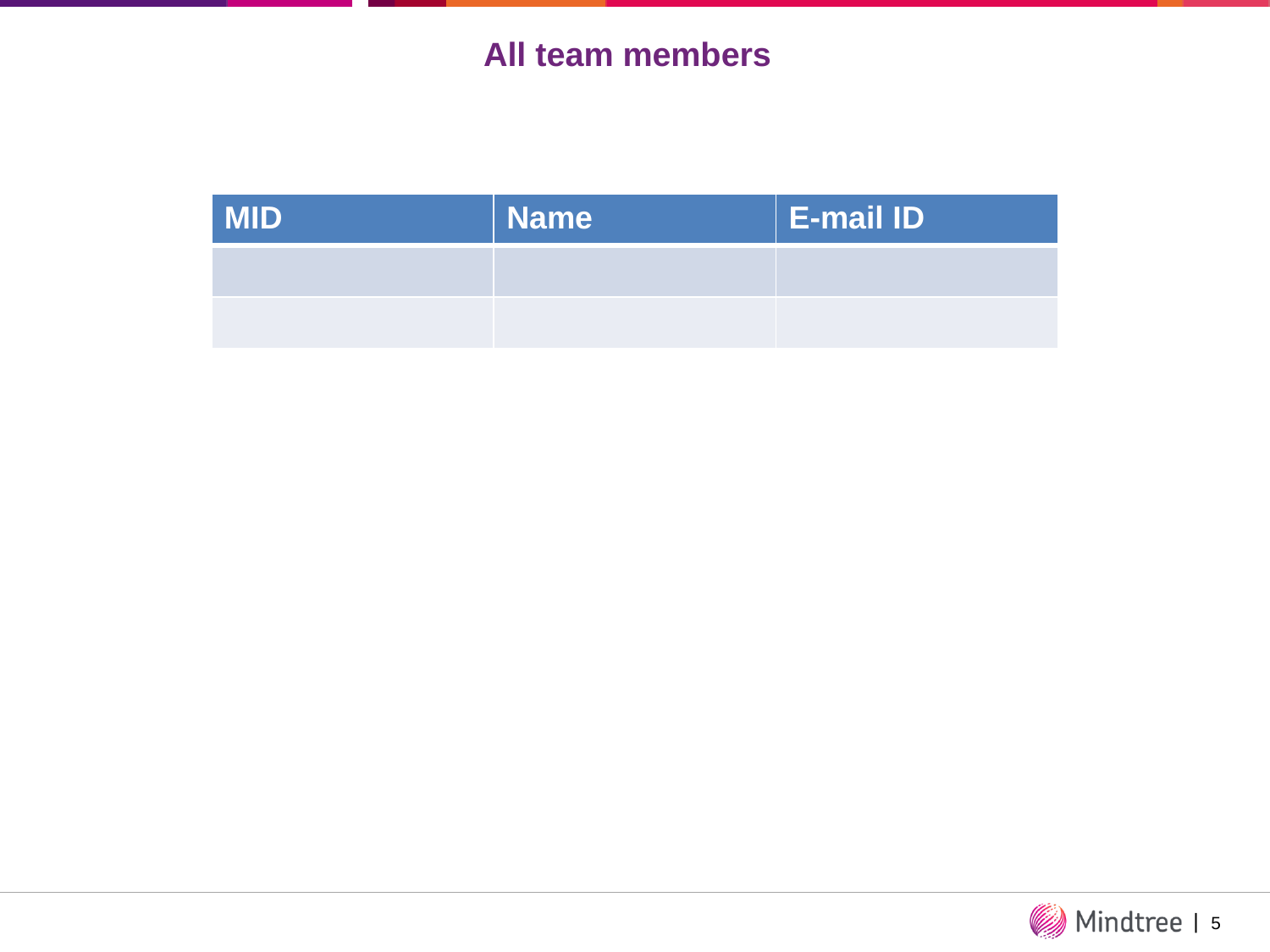

# All team members
| MID | Name | E-mail ID |
| --- | --- | --- |
|  |  |  |
|  |  |  |